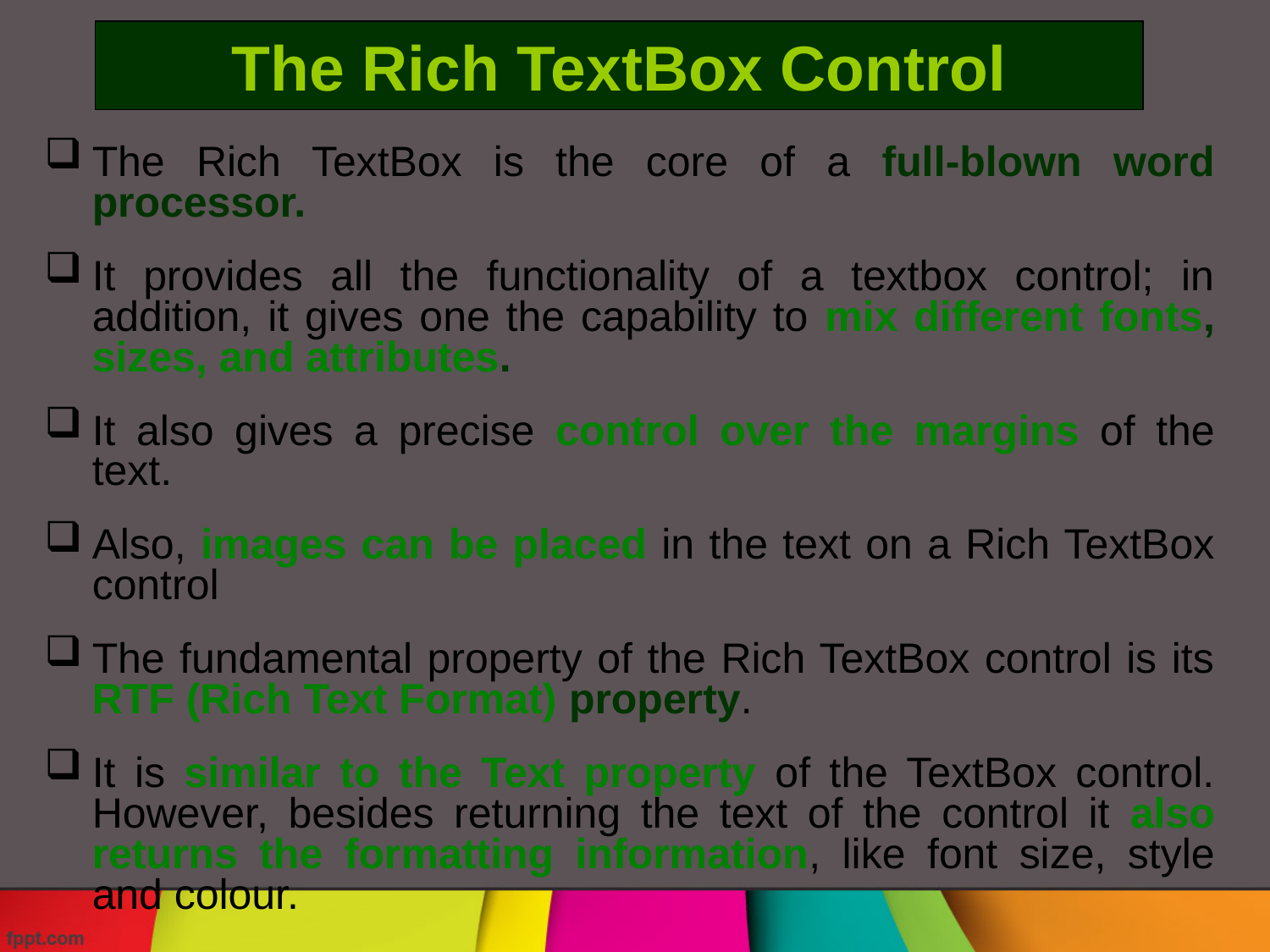

The Rich TextBox Control
The Rich TextBox is the core of a full-blown word processor.

It provides all the functionality of a textbox control; in addition, it gives one the capability to mix different fonts, sizes, and attributes.

It also gives a precise control over the margins of the text.

Also, images can be placed in the text on a Rich TextBox control

The fundamental property of the Rich TextBox control is its RTF (Rich Text Format) property.

It is similar to the Text property of the TextBox control. However, besides returning the text of the control it also returns the formatting information, like font size, style and colour.